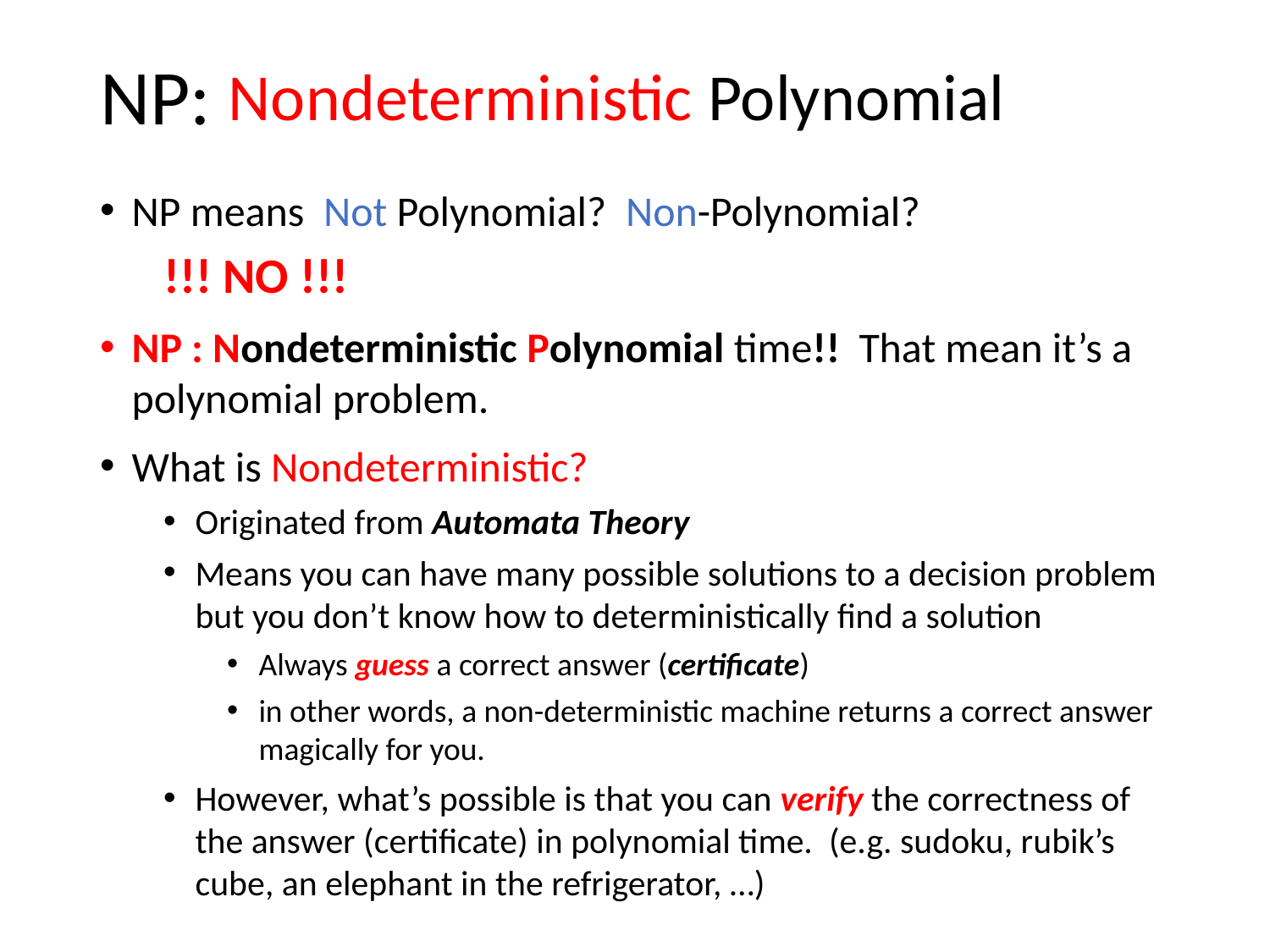

# NP: ????
Nondeterministic Polynomial
NP means  Not Polynomial?  Non-Polynomial?
!!! NO !!!
NP : Nondeterministic Polynomial time!!  That mean it’s a polynomial problem.
What is Nondeterministic?
Originated from Automata Theory
Means you can have many possible solutions to a decision problem but you don’t know how to deterministically find a solution
Always guess a correct answer (certificate)
in other words, a non-deterministic machine returns a correct answer magically for you.
However, what’s possible is that you can verify the correctness of the answer (certificate) in polynomial time.  (e.g. sudoku, rubik’s cube, an elephant in the refrigerator, …)